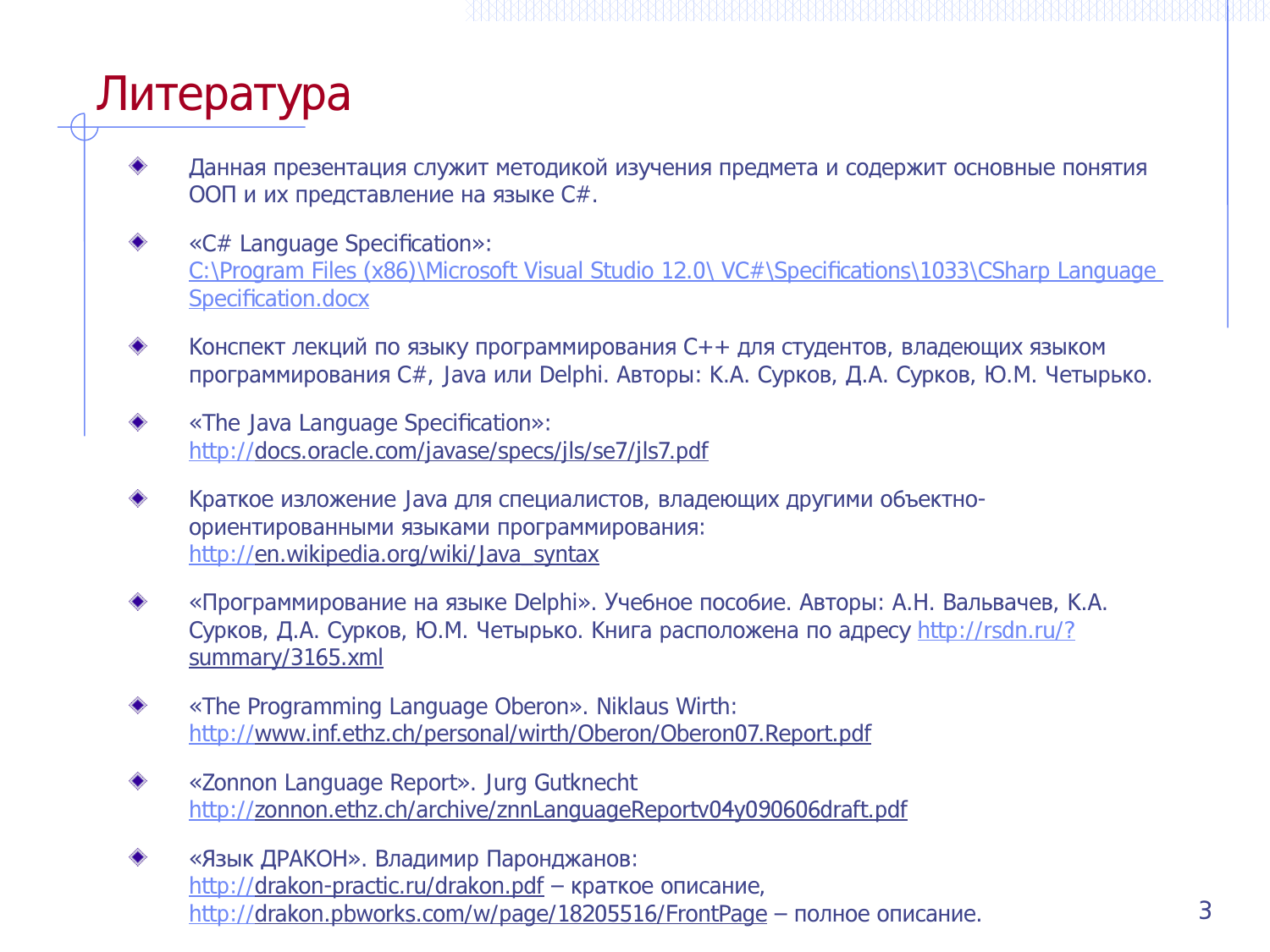

# Литература
Данная презентация служит методикой изучения предмета и содержит основные понятия ООП и их представление на языке C#.
«C# Language Specification»:
C:\Program Files (x86)\Microsoft Visual Studio 12.0\ VC#\Specifications\1033\CSharp Language Specification.docx
Конспект лекций по языку программирования C++ для студентов, владеющих языком программирования C#, Java или Delphi. Авторы: К.А. Сурков, Д.А. Сурков, Ю.М. Четырько.
«The Java Language Specification»:
http://docs.oracle.com/javase/specs/jls/se7/jls7.pdf
Краткое изложение Java для специалистов, владеющих другими объектно-ориентированными языками программирования:
http://en.wikipedia.org/wiki/Java_syntax
«Программирование на языке Delphi». Учебное пособие. Авторы: А.Н. Вальвачев, К.А. Сурков, Д.А. Сурков, Ю.М. Четырько. Книга расположена по адресу http://rsdn.ru/?summary/3165.xml
«The Programming Language Oberon». Niklaus Wirth:
http://www.inf.ethz.ch/personal/wirth/Oberon/Oberon07.Report.pdf
«Zonnon Language Report». Jurg Gutknecht
http://zonnon.ethz.ch/archive/znnLanguageReportv04y090606draft.pdf
«Язык ДРАКОН». Владимир Паронджанов:
http://drakon-practic.ru/drakon.pdf – краткое описание,
http://drakon.pbworks.com/w/page/18205516/FrontPage – полное описание.
3